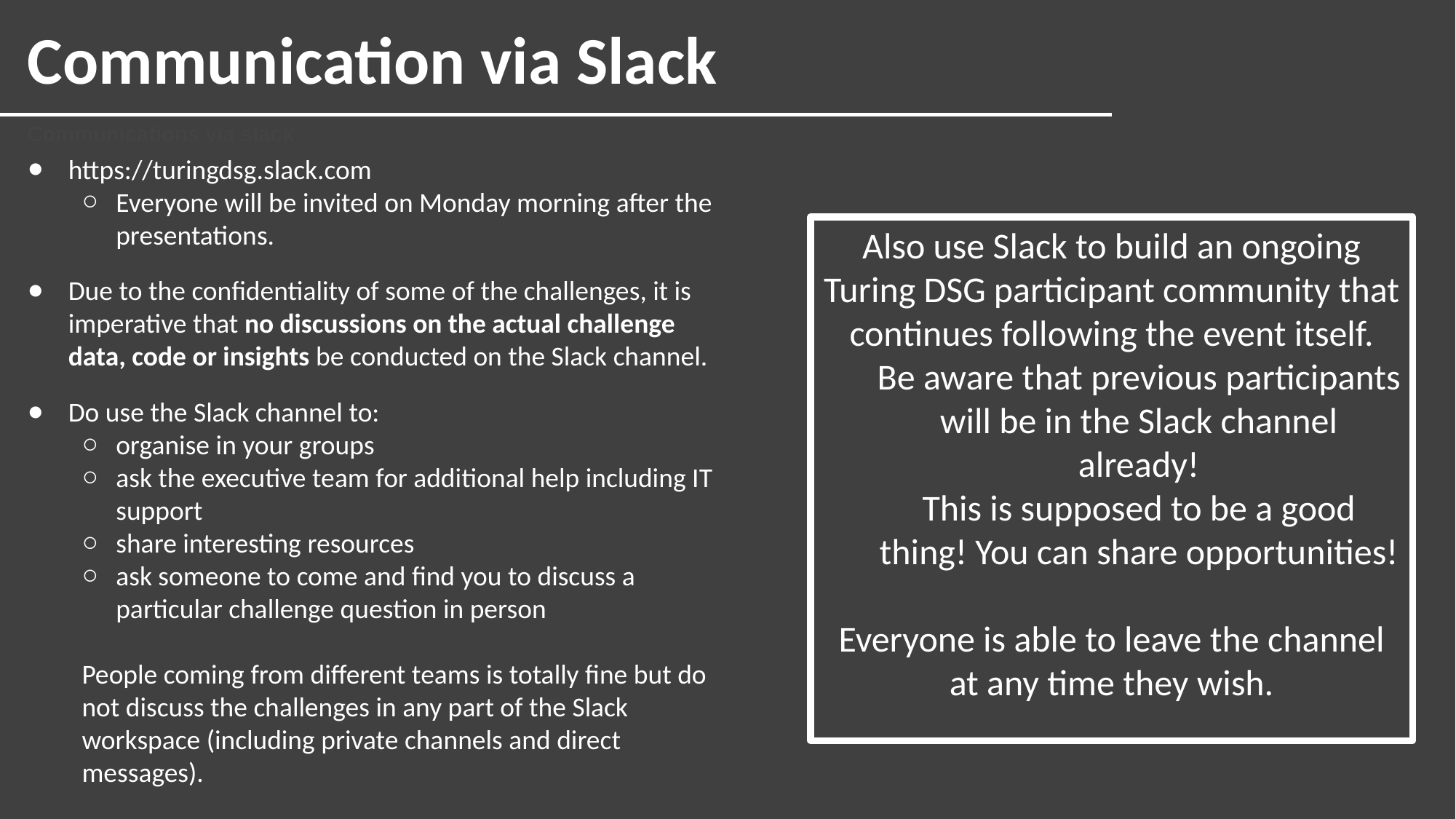

Communication via Slack
Communications via slack
https://turingdsg.slack.com
Everyone will be invited on Monday morning after the presentations.

Due to the confidentiality of some of the challenges, it is imperative that no discussions on the actual challenge data, code or insights be conducted on the Slack channel.

Do use the Slack channel to:
organise in your groups
ask the executive team for additional help including IT support
share interesting resources
ask someone to come and find you to discuss a particular challenge question in person

People coming from different teams is totally fine but do not discuss the challenges in any part of the Slack workspace (including private channels and direct messages).

Also use Slack to build an ongoing Turing DSG participant community that continues following the event itself.
Be aware that previous participants will be in the Slack channel already!
This is supposed to be a good thing! You can share opportunities!

Everyone is able to leave the channel at any time they wish.